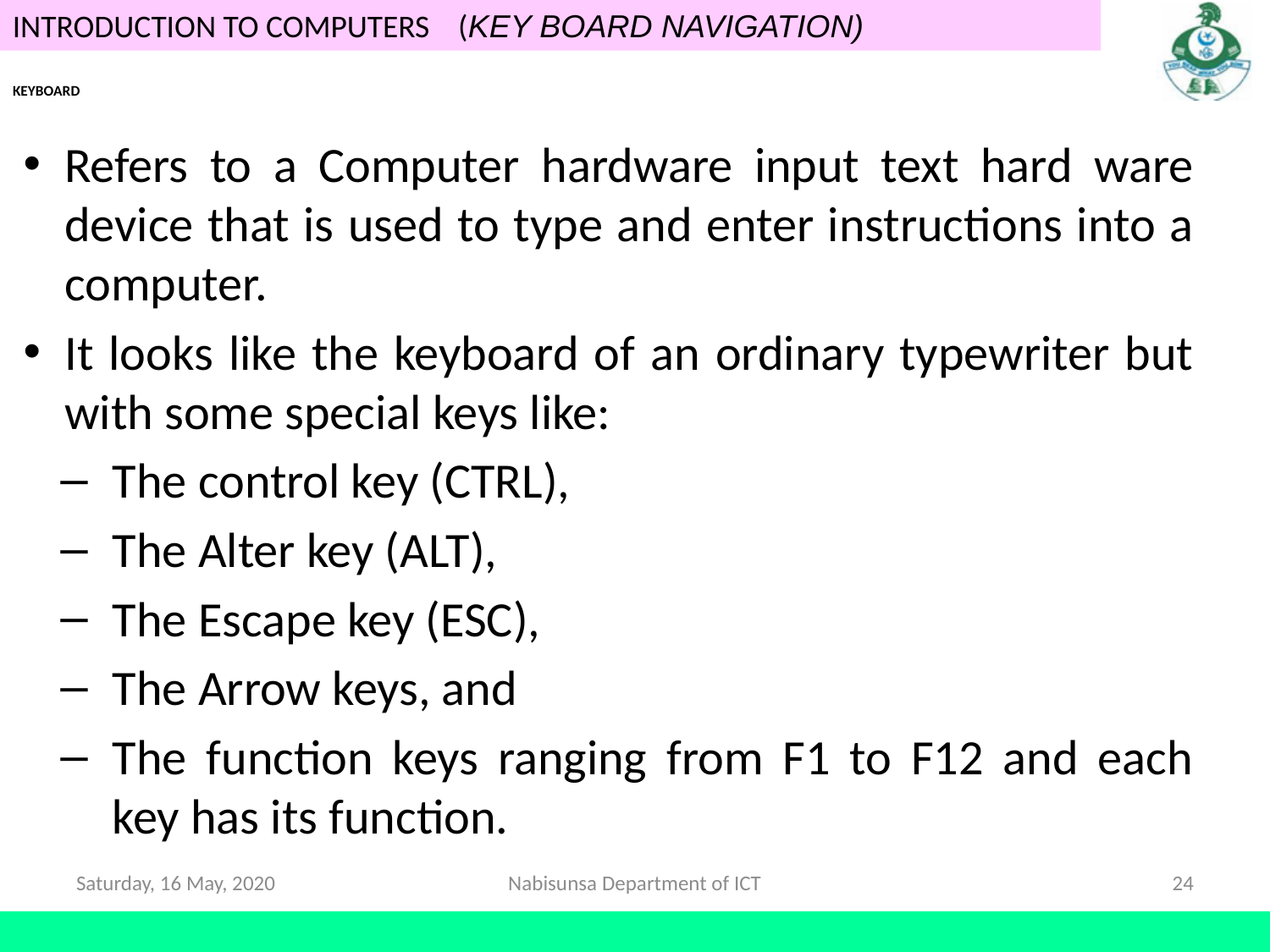

# KEYBOARD
Refers to a Computer hardware input text hard ware device that is used to type and enter instructions into a computer.
It looks like the keyboard of an ordinary typewriter but with some special keys like:
The control key (CTRL),
The Alter key (ALT),
The Escape key (ESC),
The Arrow keys, and
The function keys ranging from F1 to F12 and each key has its function.

Saturday, 16 May, 2020
Nabisunsa Department of ICT
24